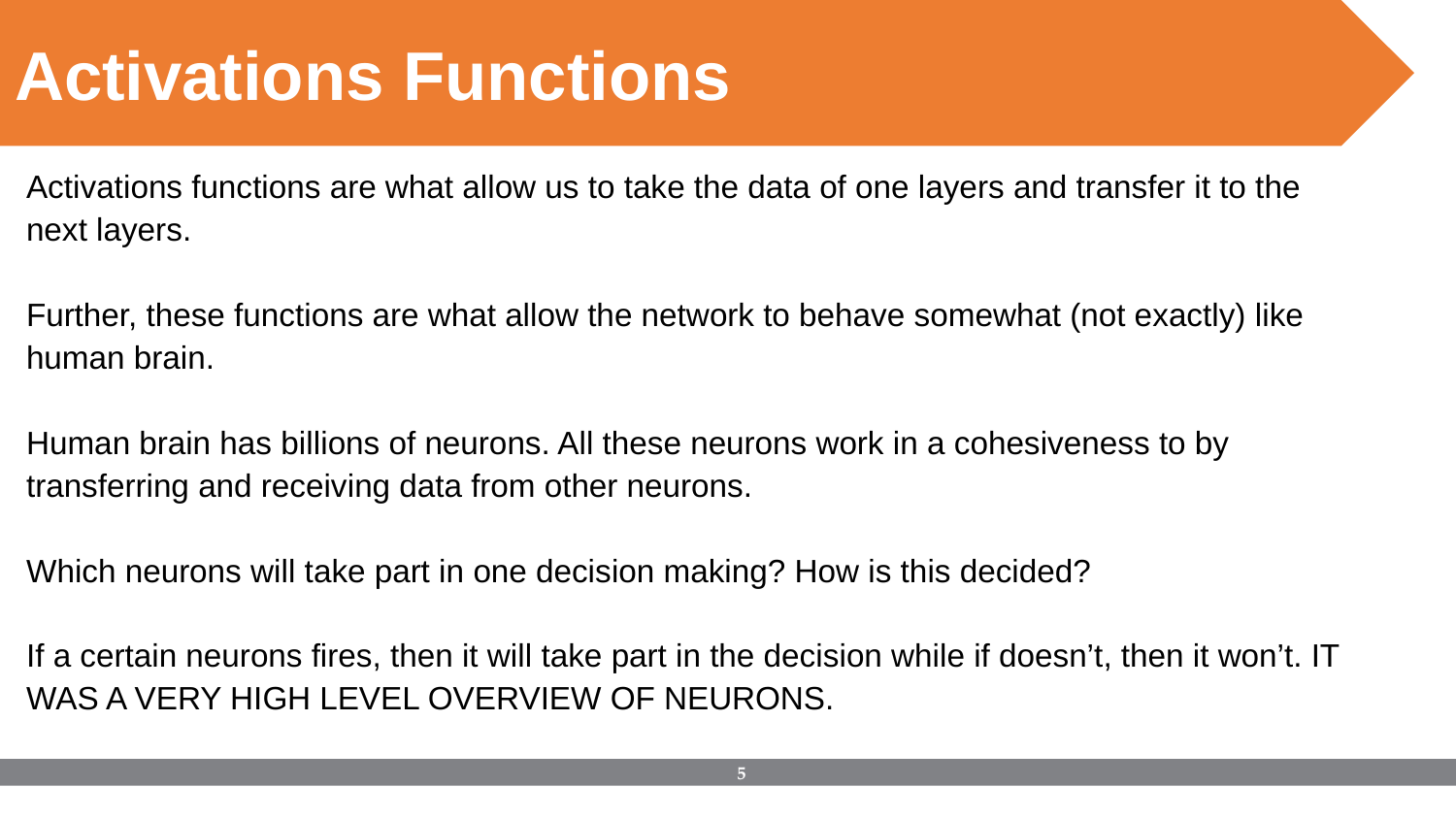

Activations Functions
Activations functions are what allow us to take the data of one layers and transfer it to the next layers.

Further, these functions are what allow the network to behave somewhat (not exactly) like human brain.

Human brain has billions of neurons. All these neurons work in a cohesiveness to by transferring and receiving data from other neurons.

Which neurons will take part in one decision making? How is this decided?

If a certain neurons fires, then it will take part in the decision while if doesn’t, then it won’t. IT WAS A VERY HIGH LEVEL OVERVIEW OF NEURONS.
5